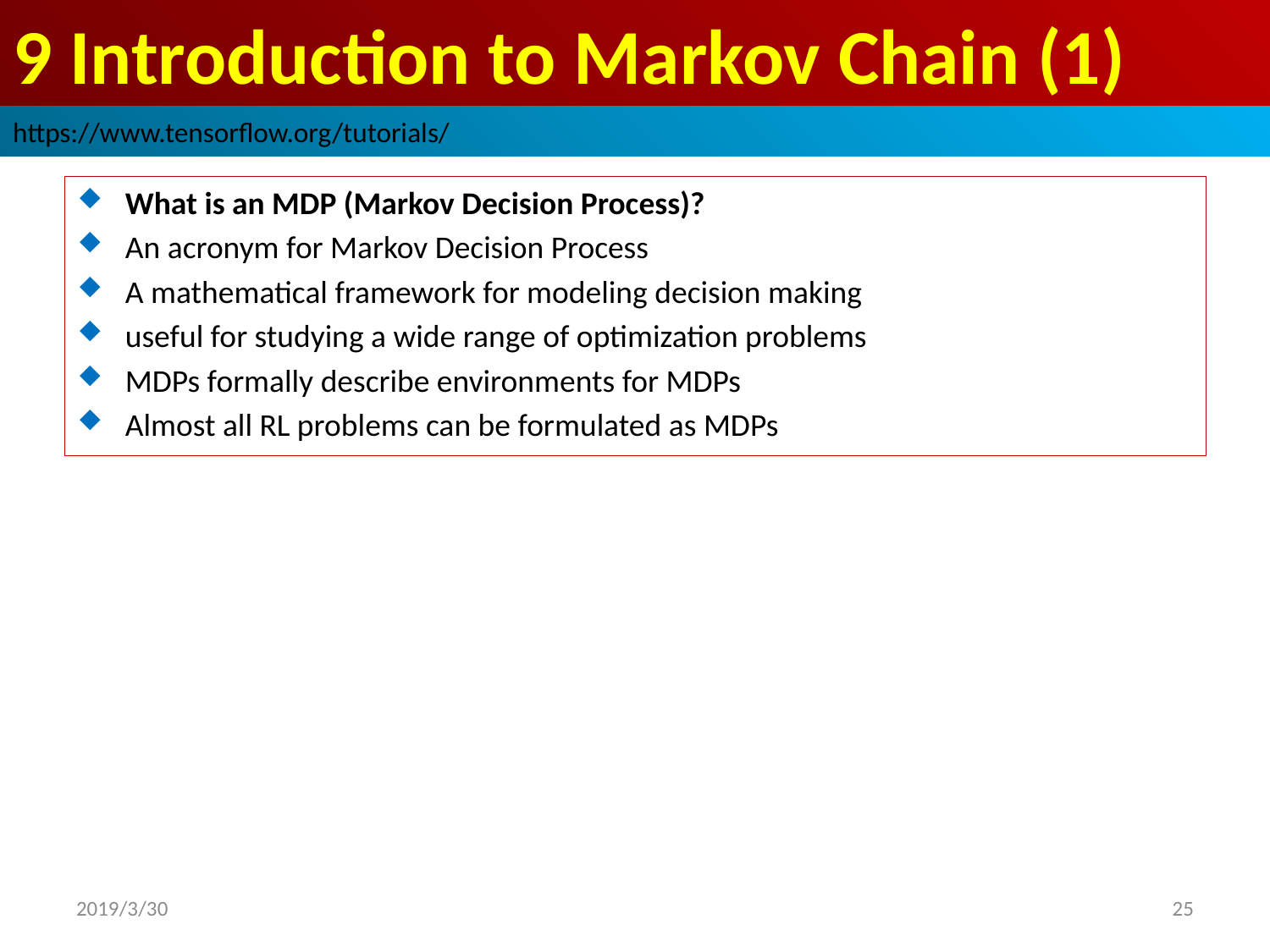

# 9 Introduction to Markov Chain (1)
https://www.tensorflow.org/tutorials/
What is an MDP (Markov Decision Process)?
An acronym for Markov Decision Process
A mathematical framework for modeling decision making
useful for studying a wide range of optimization problems
MDPs formally describe environments for MDPs
Almost all RL problems can be formulated as MDPs

2019/3/30
25